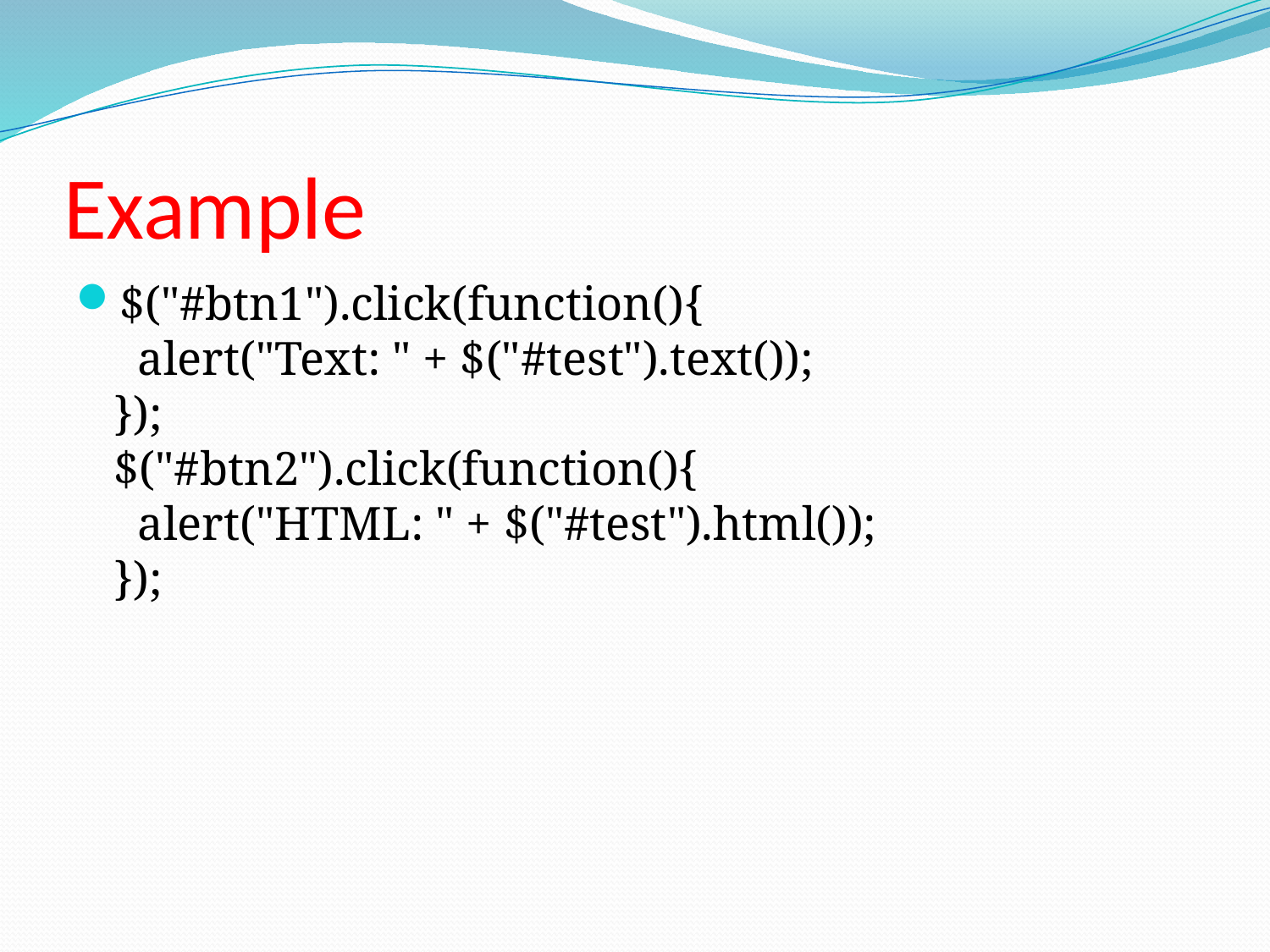

# Example
$("#btn1").click(function(){
  alert("Text: " + $("#test").text());
});
$("#btn2").click(function(){
  alert("HTML: " + $("#test").html());
});